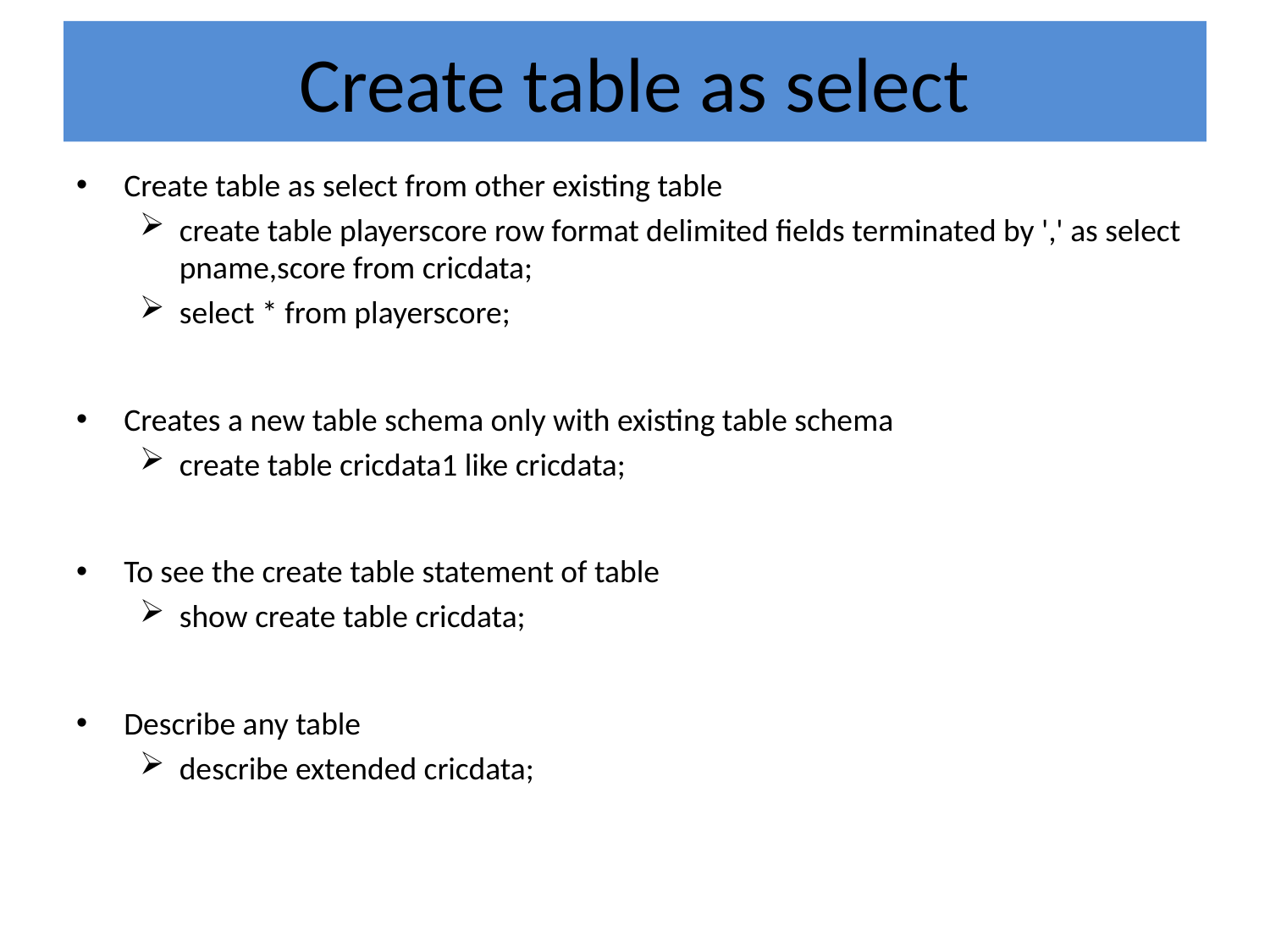

# Create table as select
Create table as select from other existing table
create table playerscore row format delimited fields terminated by ',' as select pname,score from cricdata;
select * from playerscore;

Creates a new table schema only with existing table schema
create table cricdata1 like cricdata;

To see the create table statement of table
show create table cricdata;

Describe any table
describe extended cricdata;